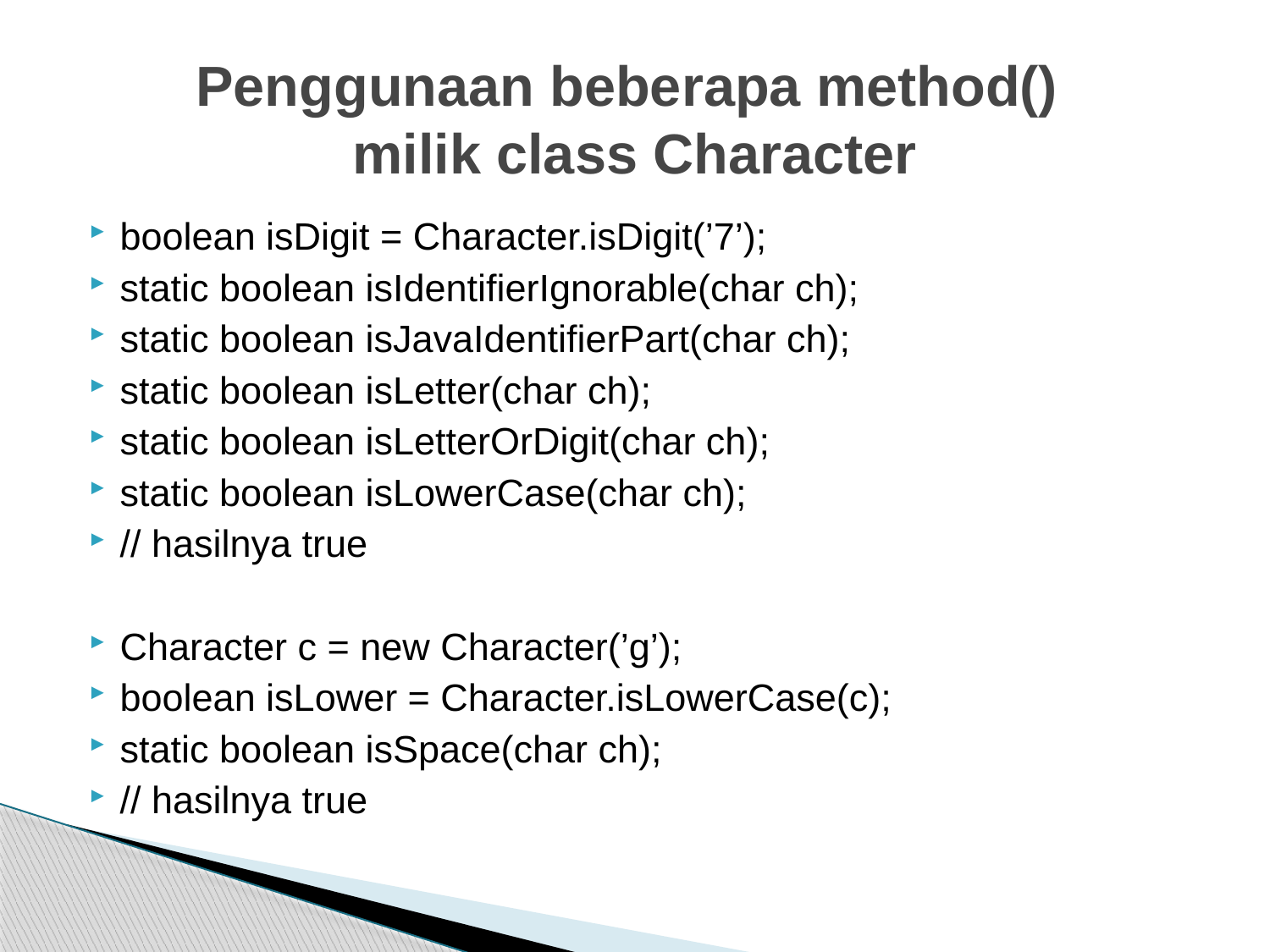

# Penggunaan beberapa method() milik class Character
boolean isDigit = Character.isDigit(’7’);
static boolean isIdentifierIgnorable(char ch);
static boolean isJavaIdentifierPart(char ch);
static boolean isLetter(char ch);
static boolean isLetterOrDigit(char ch);
static boolean isLowerCase(char ch);
// hasilnya true

Character c = new Character(’g’);
boolean isLower = Character.isLowerCase(c);
static boolean isSpace(char ch);
// hasilnya true